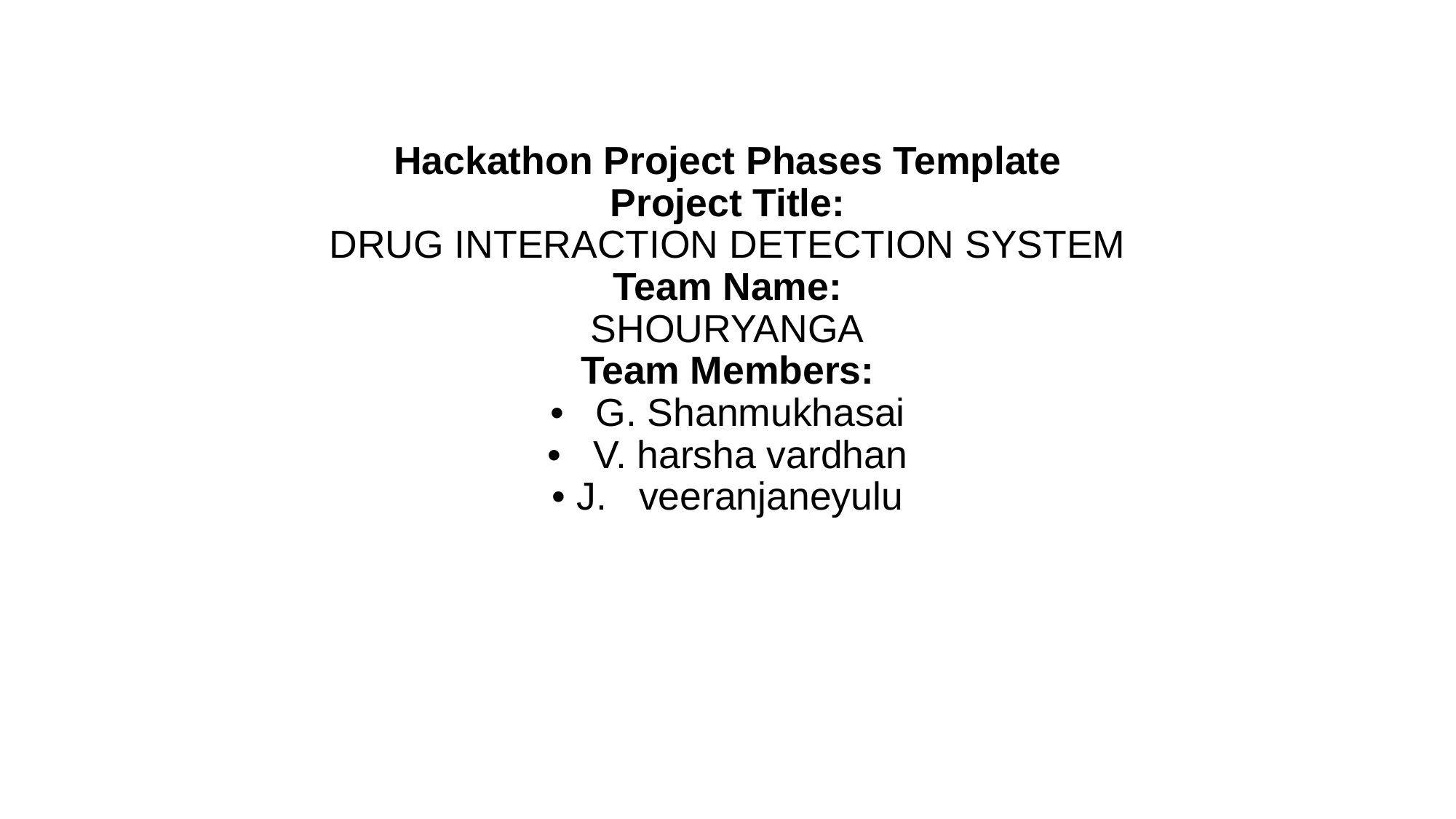

# Hackathon Project Phases Template Project Title: DRUG INTERACTION DETECTION SYSTEM Team Name: SHOURYANGA Team Members: •   G. Shanmukhasai •   V. harsha vardhan • J.   veeranjaneyulu